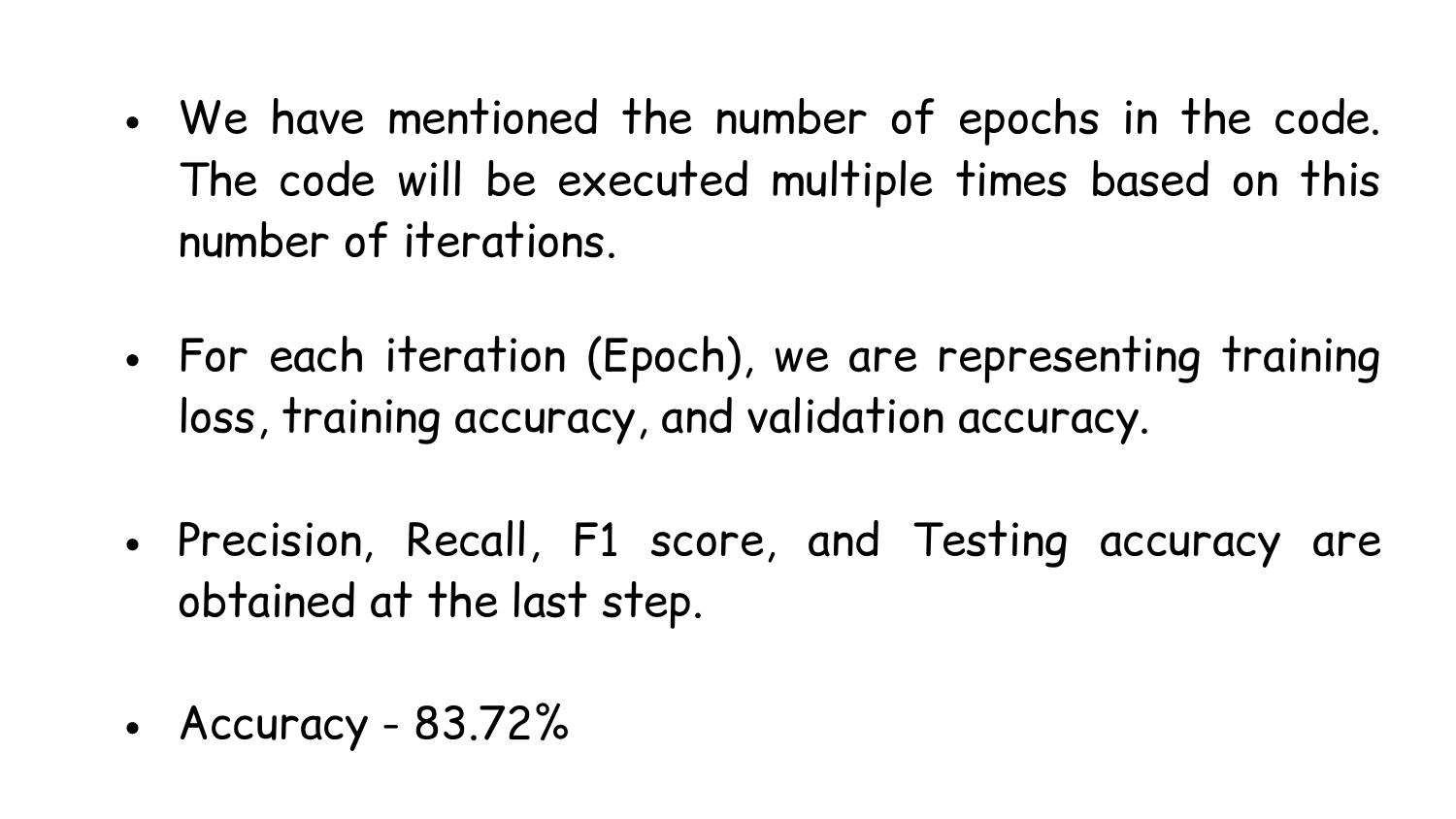

We have mentioned the number of epochs in the code. The code will be executed multiple times based on this number of iterations.

For each iteration (Epoch), we are representing training loss, training accuracy, and validation accuracy.

Precision, Recall, F1 score, and Testing accuracy are obtained at the last step.

Accuracy - 83.72%